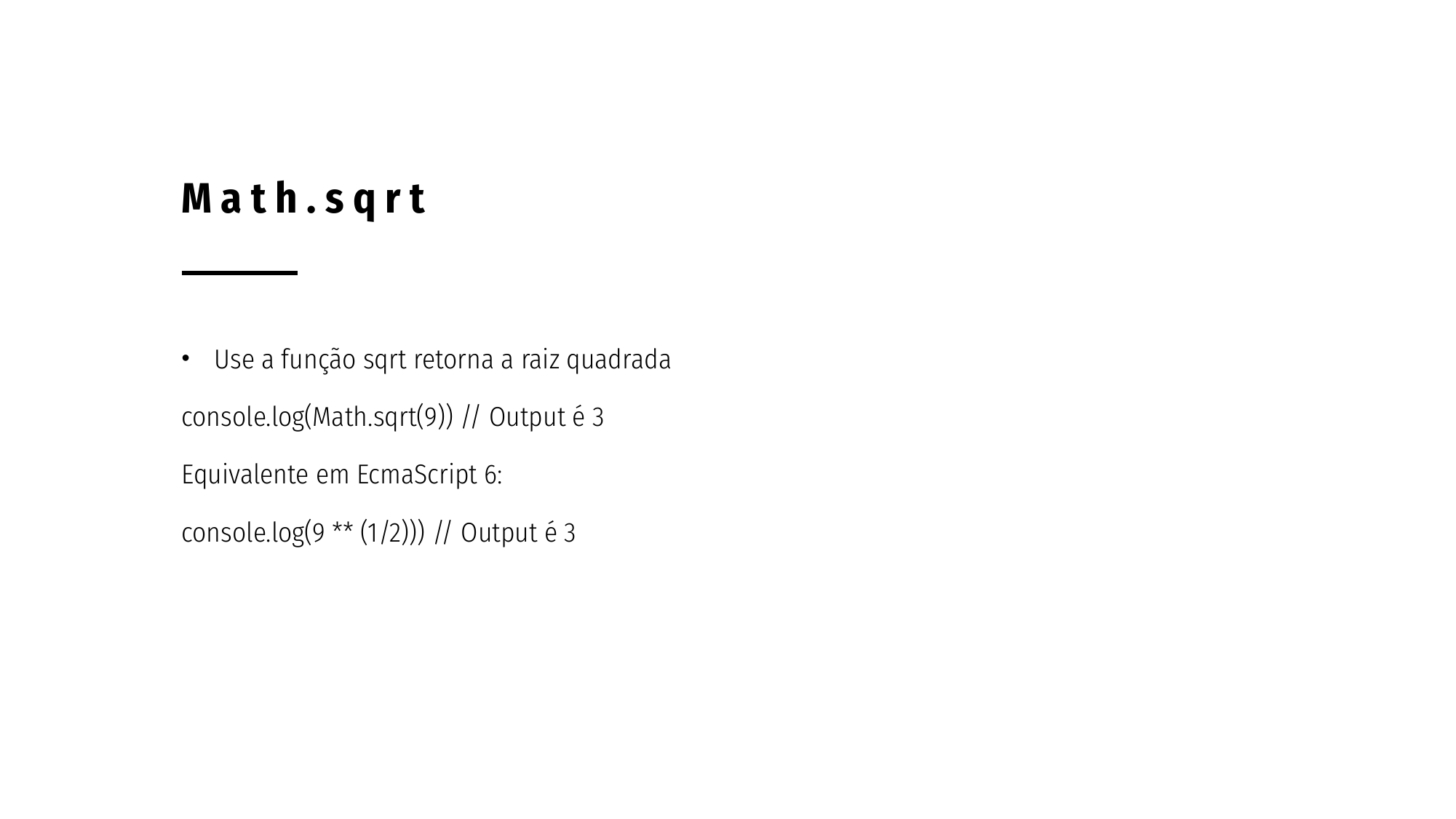

# Math.sqrt
Use a função sqrt retorna a raiz quadrada
console.log(Math.sqrt(9)) // Output é 3
Equivalente em EcmaScript 6:
console.log(9 ** (1/2))) // Output é 3